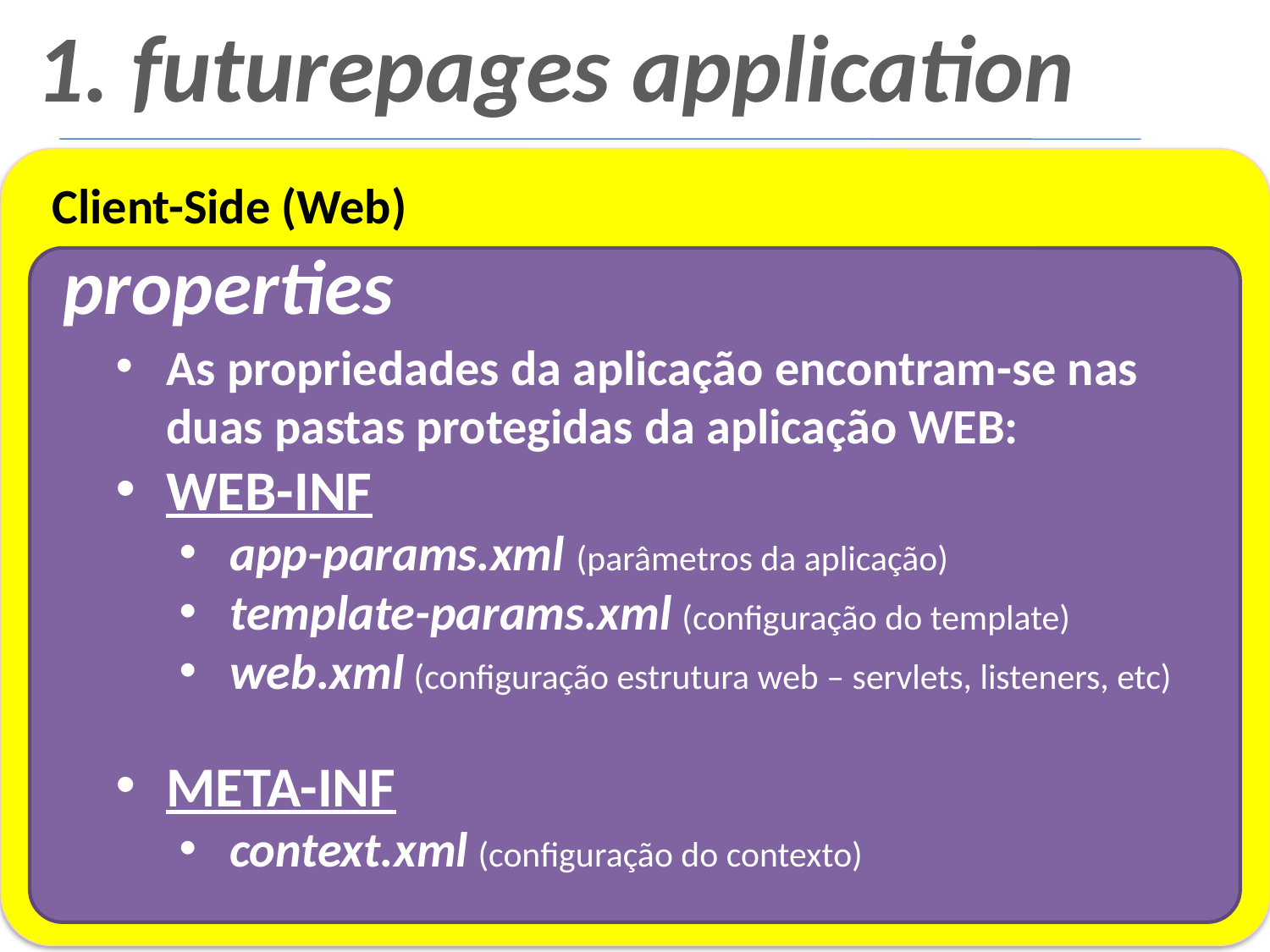

1. futurepages application

Client-Side (Web)

As propriedades da aplicação encontram-se nas duas pastas protegidas da aplicação WEB:
WEB-INF
app-params.xml (parâmetros da aplicação)
template-params.xml (configuração do template)
web.xml (configuração estrutura web – servlets, listeners, etc)

META-INF
context.xml (configuração do contexto)
properties